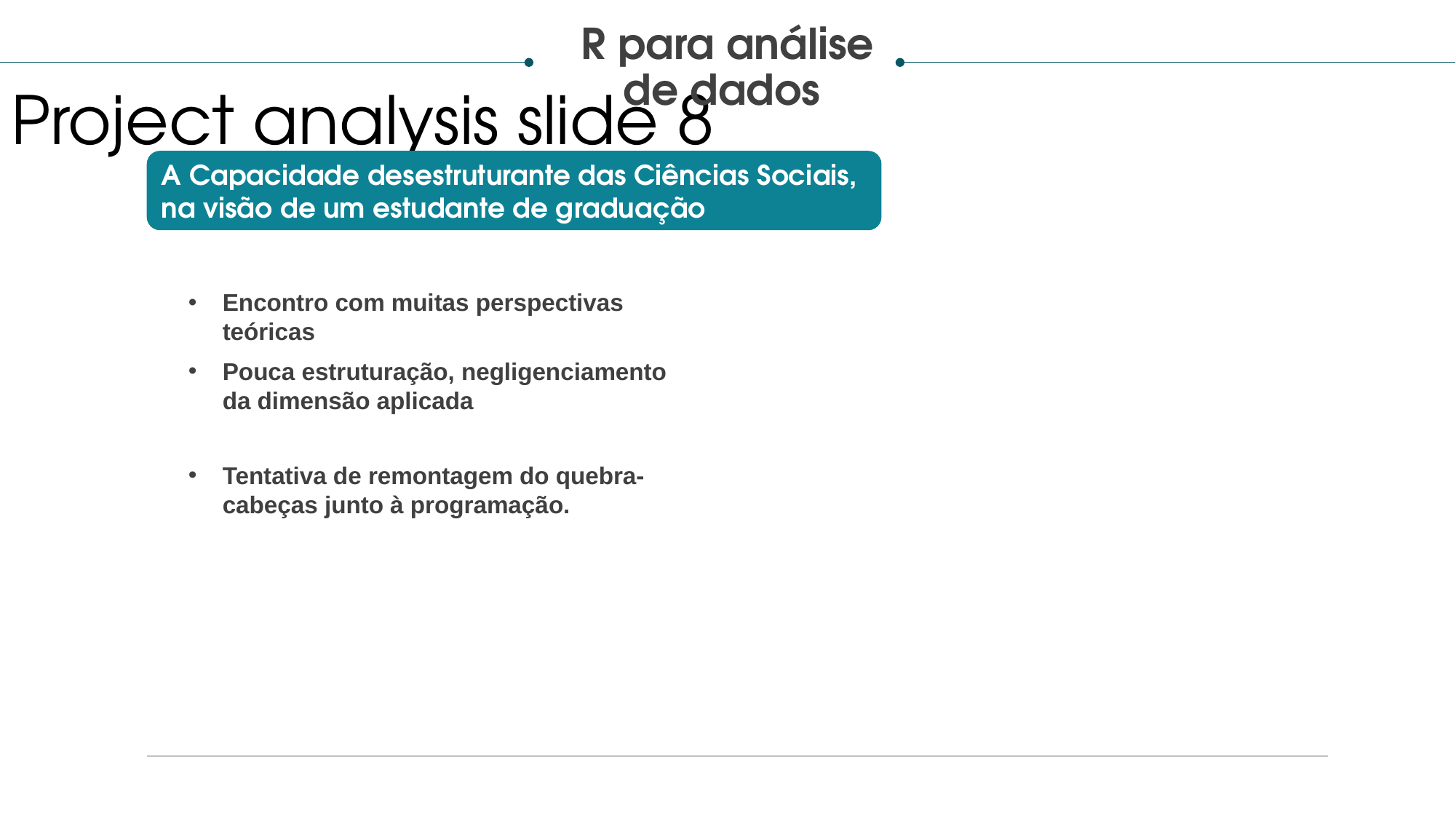

R para análise
de dados
Project analysis slide 8
A Capacidade desestruturante das Ciências Sociais, na visão de um estudante de graduação
Encontro com muitas perspectivas teóricas
Pouca estruturação, negligenciamento da dimensão aplicada
Tentativa de remontagem do quebra-cabeças junto à programação.